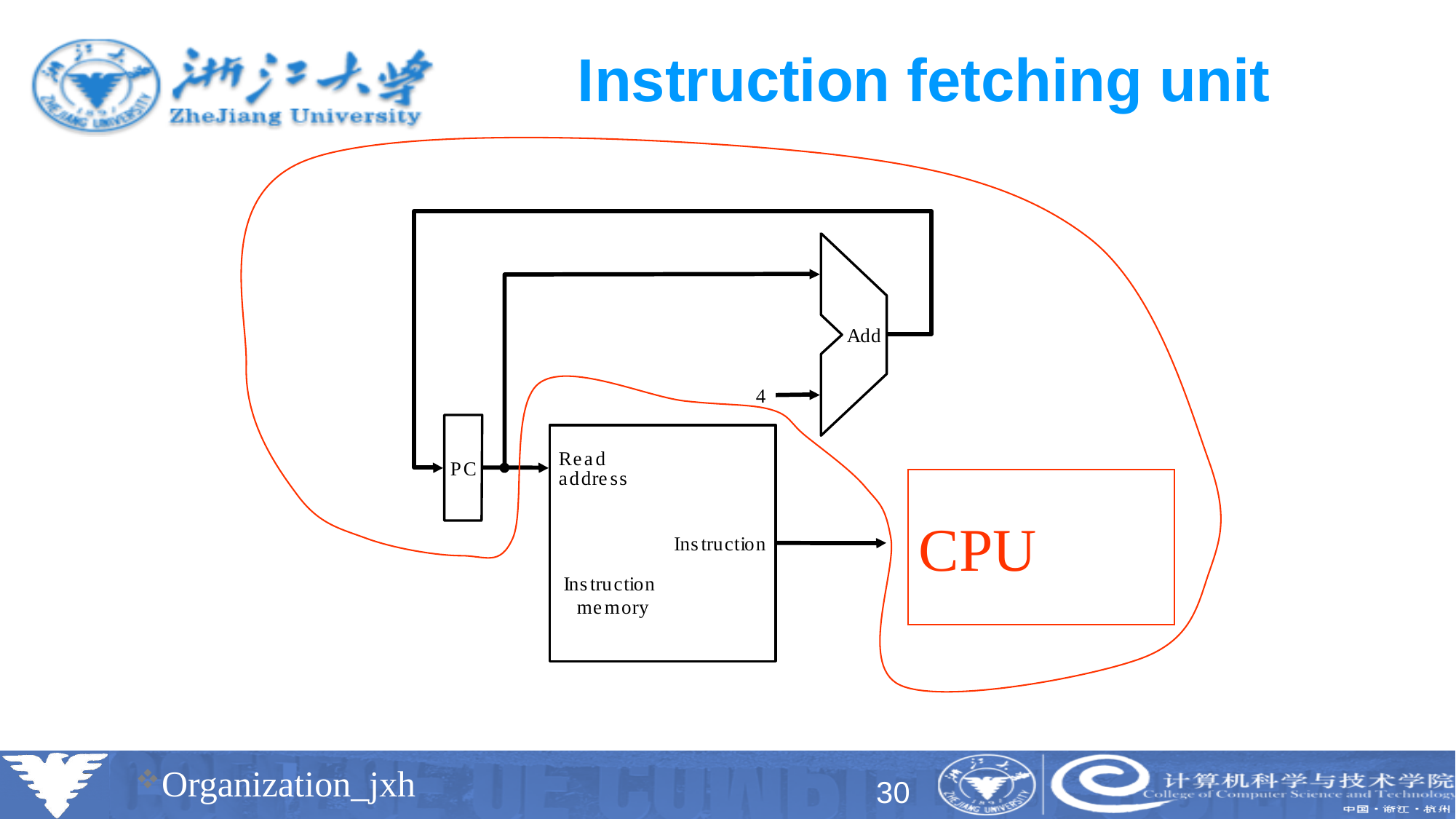

# Instruction fetching unit

A
d
d
4

R
e
a
d

P
C

a
d
d
r
e
s
s

CPU
I
n
s
t
r
u
c
t
i
o
n

I
n
s
t
r
u
c
t
i
o
n

m
e
m
o
r
y